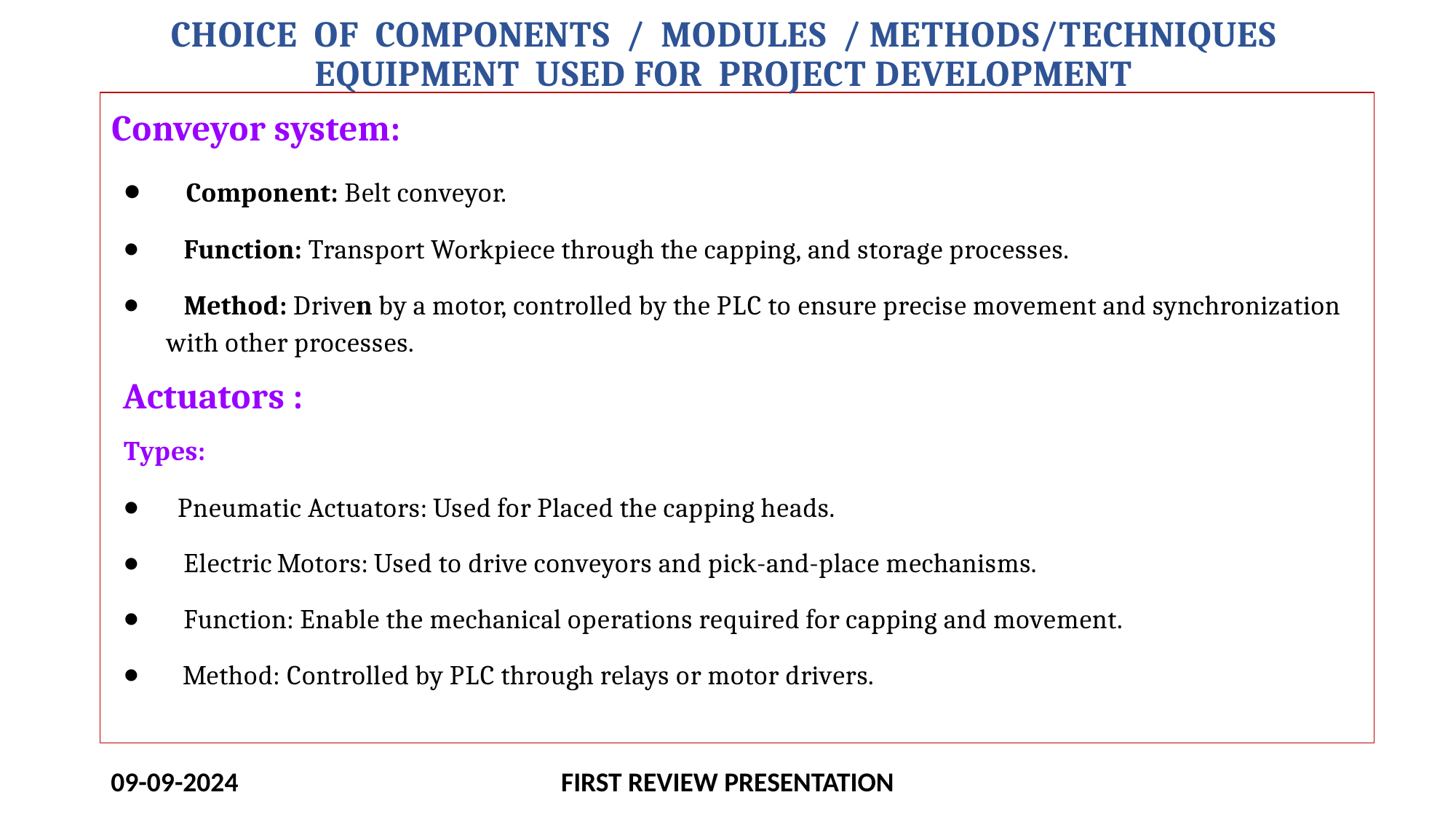

# CHOICE  OF  COMPONENTS  /  MODULES  / METHODS/TECHNIQUES EQUIPMENT  USED FOR  PROJECT DEVELOPMENT
Conveyor system:
   Component: Belt conveyor.
   Function: Transport Workpiece through the capping, and storage processes.
   Method: Driven by a motor, controlled by the PLC to ensure precise movement and synchronization with other processes.
Actuators :
Types:
  Pneumatic Actuators: Used for Placed the capping heads.
   Electric Motors: Used to drive conveyors and pick-and-place mechanisms.
   Function: Enable the mechanical operations required for capping and movement.
   Method: Controlled by PLC through relays or motor drivers.
09-09-2024
FIRST REVIEW PRESENTATION
15